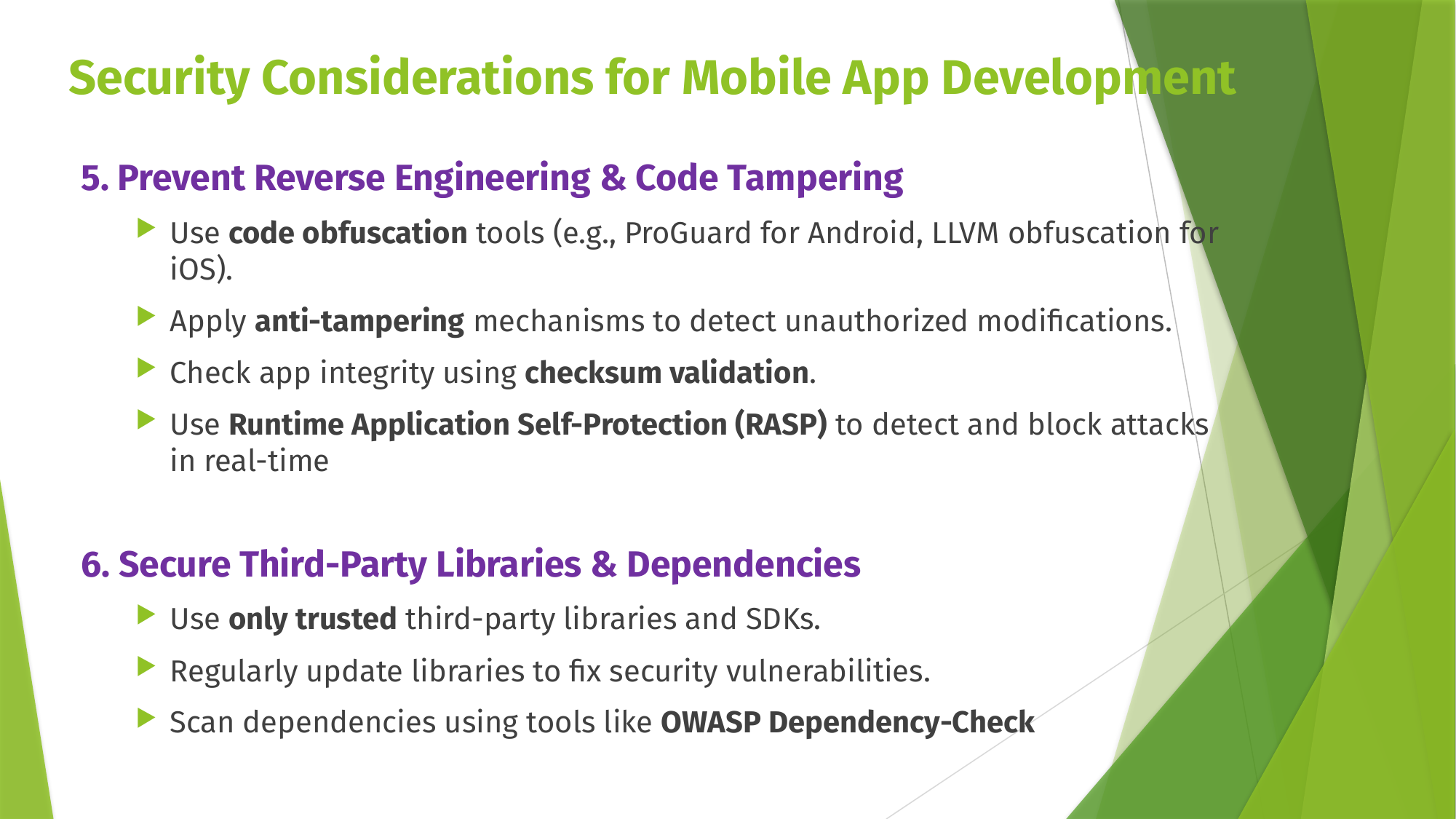

# Security Considerations for Mobile App Development
5. Prevent Reverse Engineering & Code Tampering
Use code obfuscation tools (e.g., ProGuard for Android, LLVM obfuscation for iOS).
Apply anti-tampering mechanisms to detect unauthorized modifications.
Check app integrity using checksum validation.
Use Runtime Application Self-Protection (RASP) to detect and block attacks in real-time

6. Secure Third-Party Libraries & Dependencies
Use only trusted third-party libraries and SDKs.
Regularly update libraries to fix security vulnerabilities.
Scan dependencies using tools like OWASP Dependency-Check